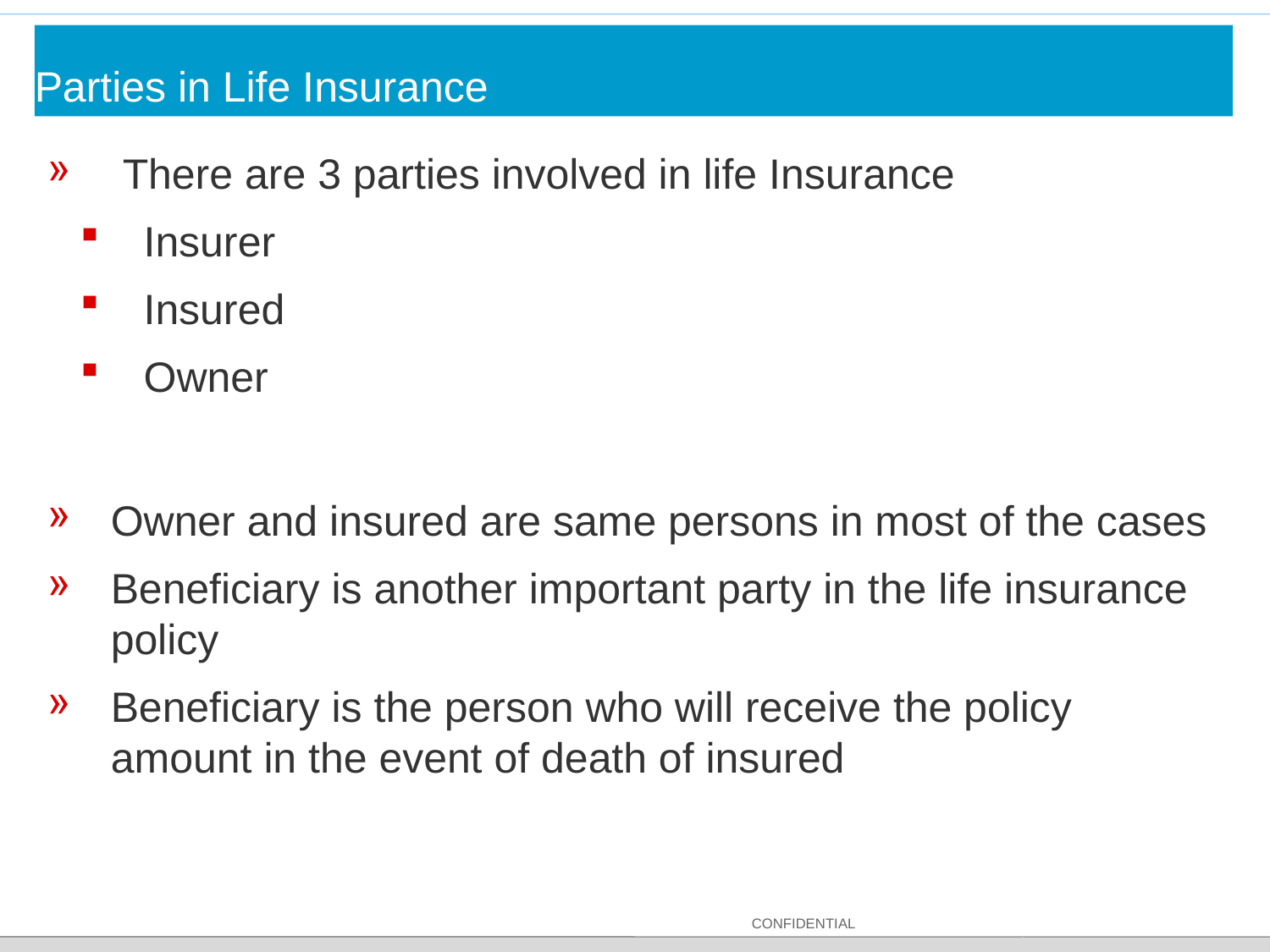

# Parties in Life Insurance
 There are 3 parties involved in life Insurance
Insurer
Insured
Owner

Owner and insured are same persons in most of the cases
Beneficiary is another important party in the life insurance policy
Beneficiary is the person who will receive the policy amount in the event of death of insured

CONFIDENTIAL